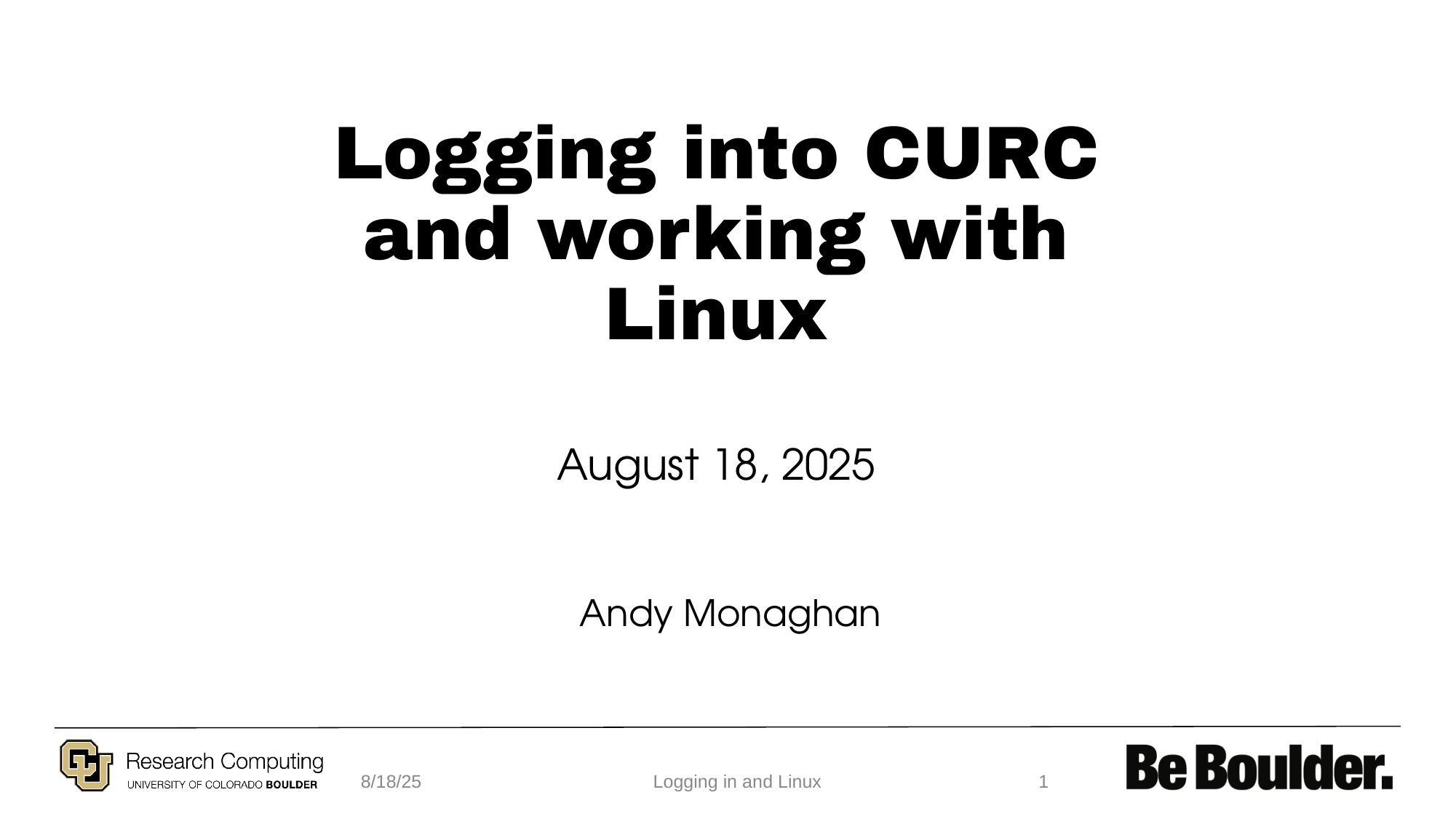

# Logging into CURC and working with Linux
August 18, 2025
Andy Monaghan

8/18/25
Logging in and Linux
1